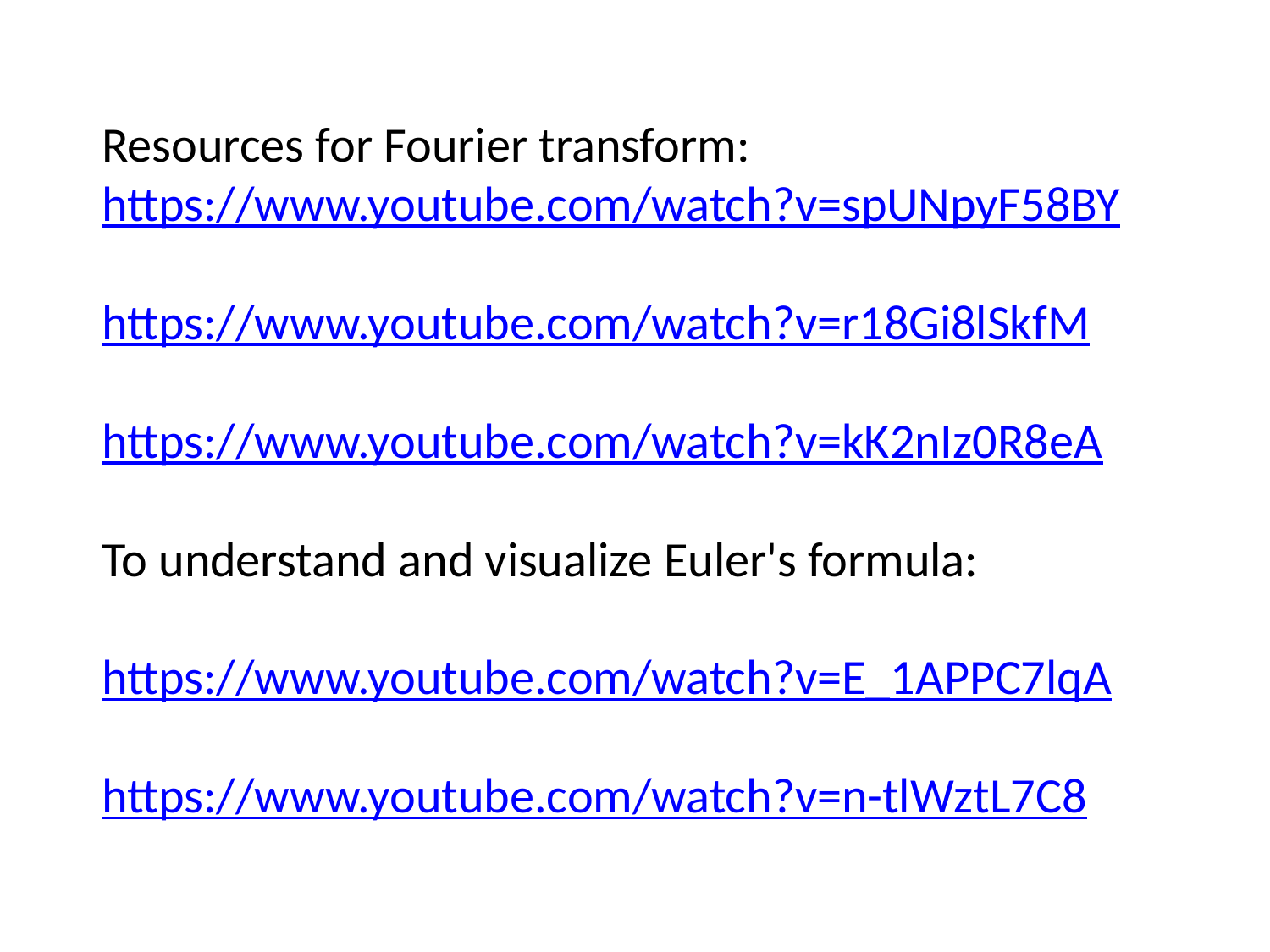

Resources for Fourier transform:
https://www.youtube.com/watch?v=spUNpyF58BY

https://www.youtube.com/watch?v=r18Gi8lSkfM

https://www.youtube.com/watch?v=kK2nIz0R8eA

To understand and visualize Euler's formula:

https://www.youtube.com/watch?v=E_1APPC7lqA

https://www.youtube.com/watch?v=n-tlWztL7C8